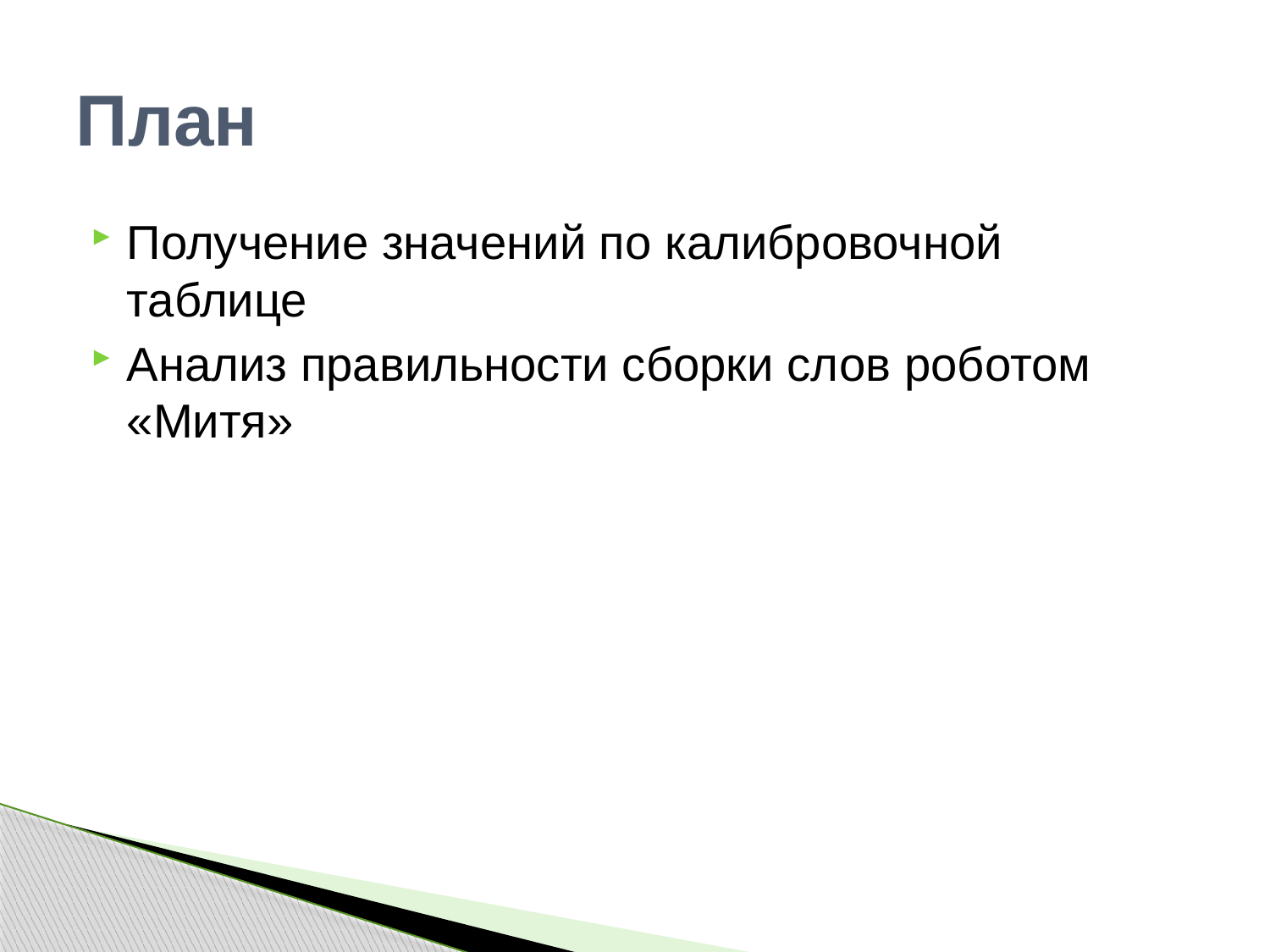

# План
Получение значений по калибровочной таблице
Анализ правильности сборки слов роботом «Митя»